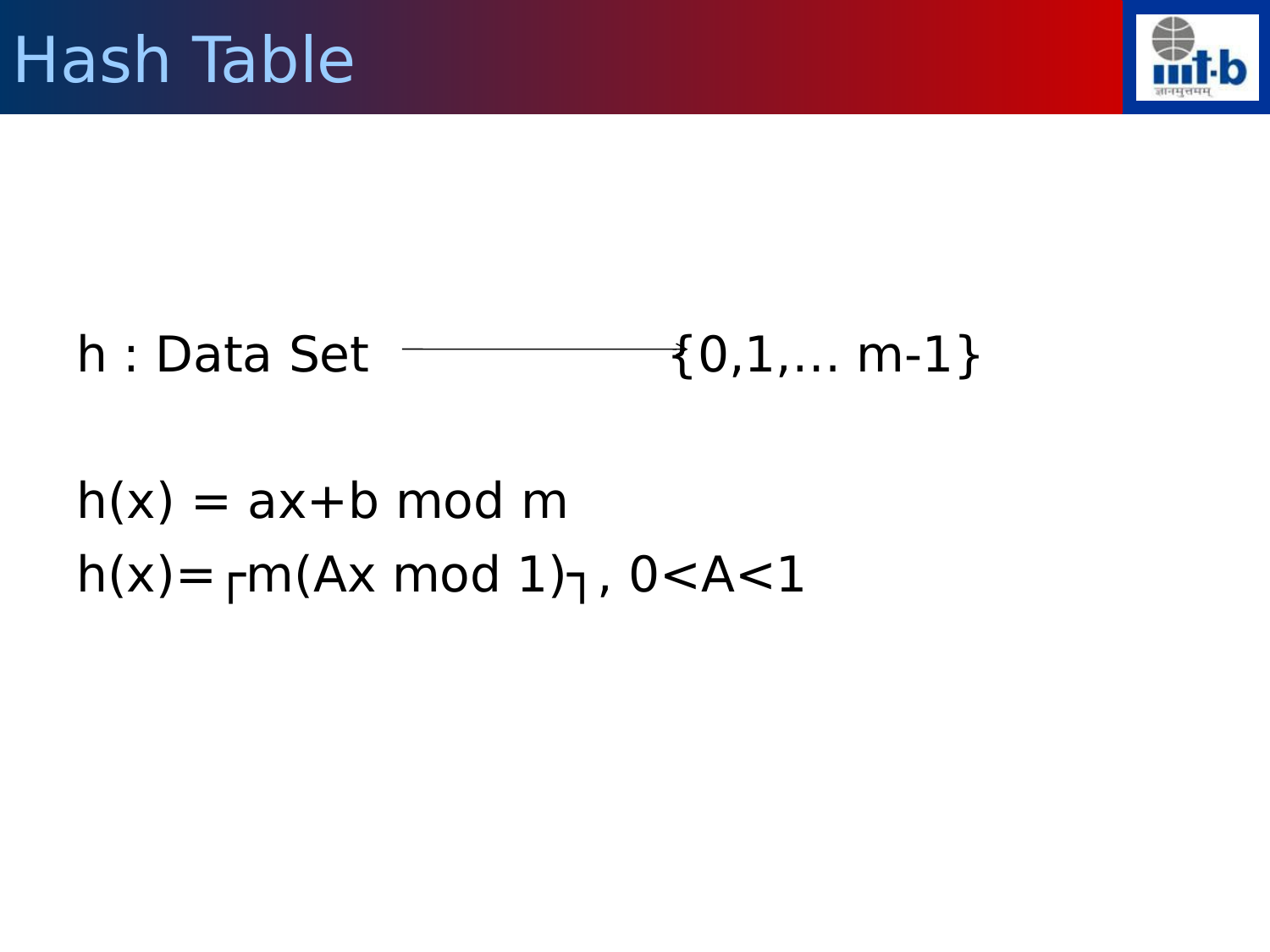

Hash Table

h : Data Set                   {0,1,… m-1}

h(x) = ax+b mod m
h(x)=┌m(Ax mod 1)┐, 0<A<1